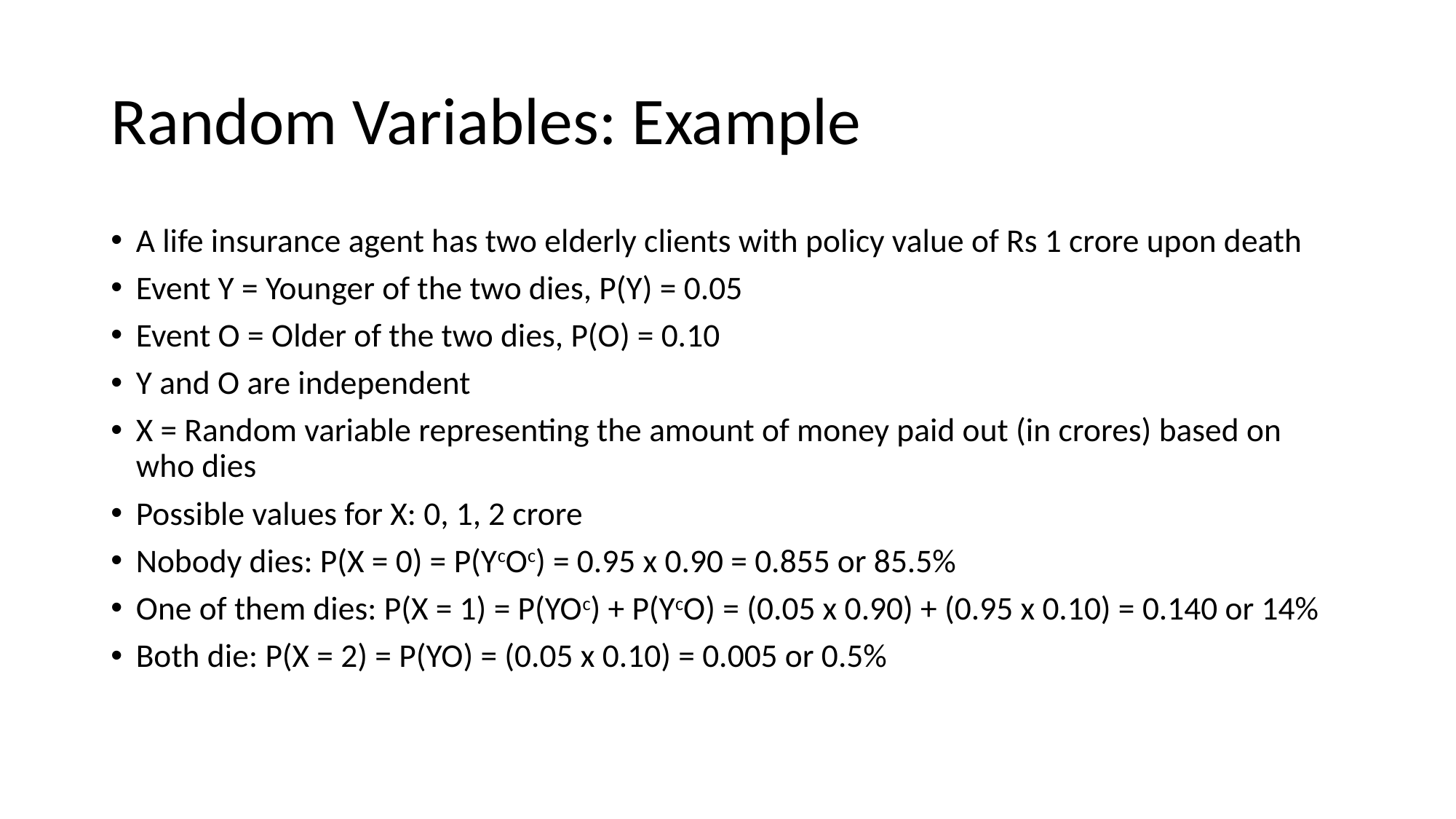

# Random Variables: Example
A life insurance agent has two elderly clients with policy value of Rs 1 crore upon death
Event Y = Younger of the two dies, P(Y) = 0.05
Event O = Older of the two dies, P(O) = 0.10
Y and O are independent
X = Random variable representing the amount of money paid out (in crores) based on who dies
Possible values for X: 0, 1, 2 crore
Nobody dies: P(X = 0) = P(YcOc) = 0.95 x 0.90 = 0.855 or 85.5%
One of them dies: P(X = 1) = P(YOc) + P(YcO) = (0.05 x 0.90) + (0.95 x 0.10) = 0.140 or 14%
Both die: P(X = 2) = P(YO) = (0.05 x 0.10) = 0.005 or 0.5%